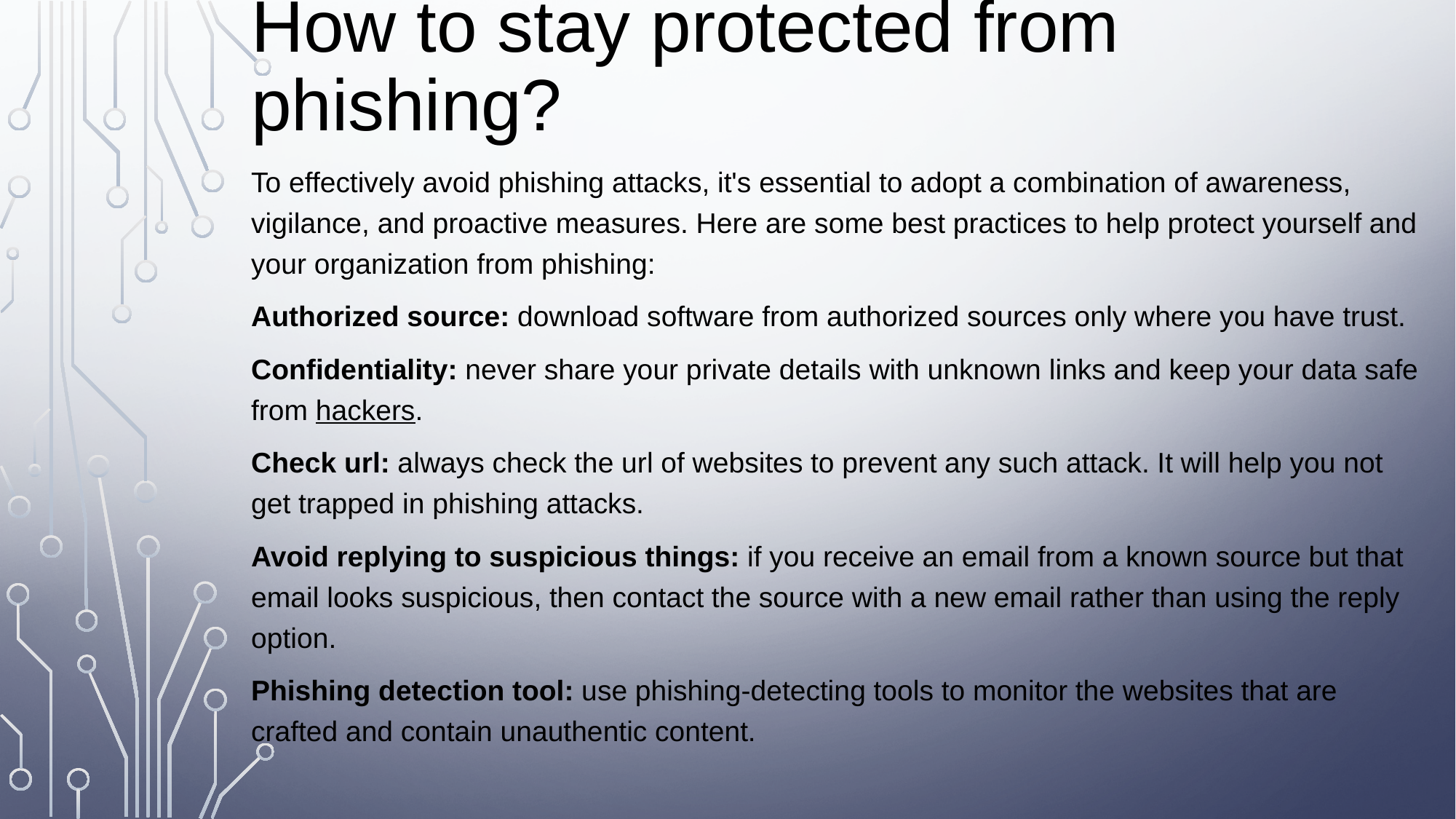

# How to stay protected from phishing?
To effectively avoid phishing attacks, it's essential to adopt a combination of awareness, vigilance, and proactive measures. Here are some best practices to help protect yourself and your organization from phishing:
Authorized source: download software from authorized sources only where you have trust.
Confidentiality: never share your private details with unknown links and keep your data safe from hackers.
Check url: always check the url of websites to prevent any such attack. It will help you not get trapped in phishing attacks.
Avoid replying to suspicious things: if you receive an email from a known source but that email looks suspicious, then contact the source with a new email rather than using the reply option.
Phishing detection tool: use phishing-detecting tools to monitor the websites that are crafted and contain unauthentic content.